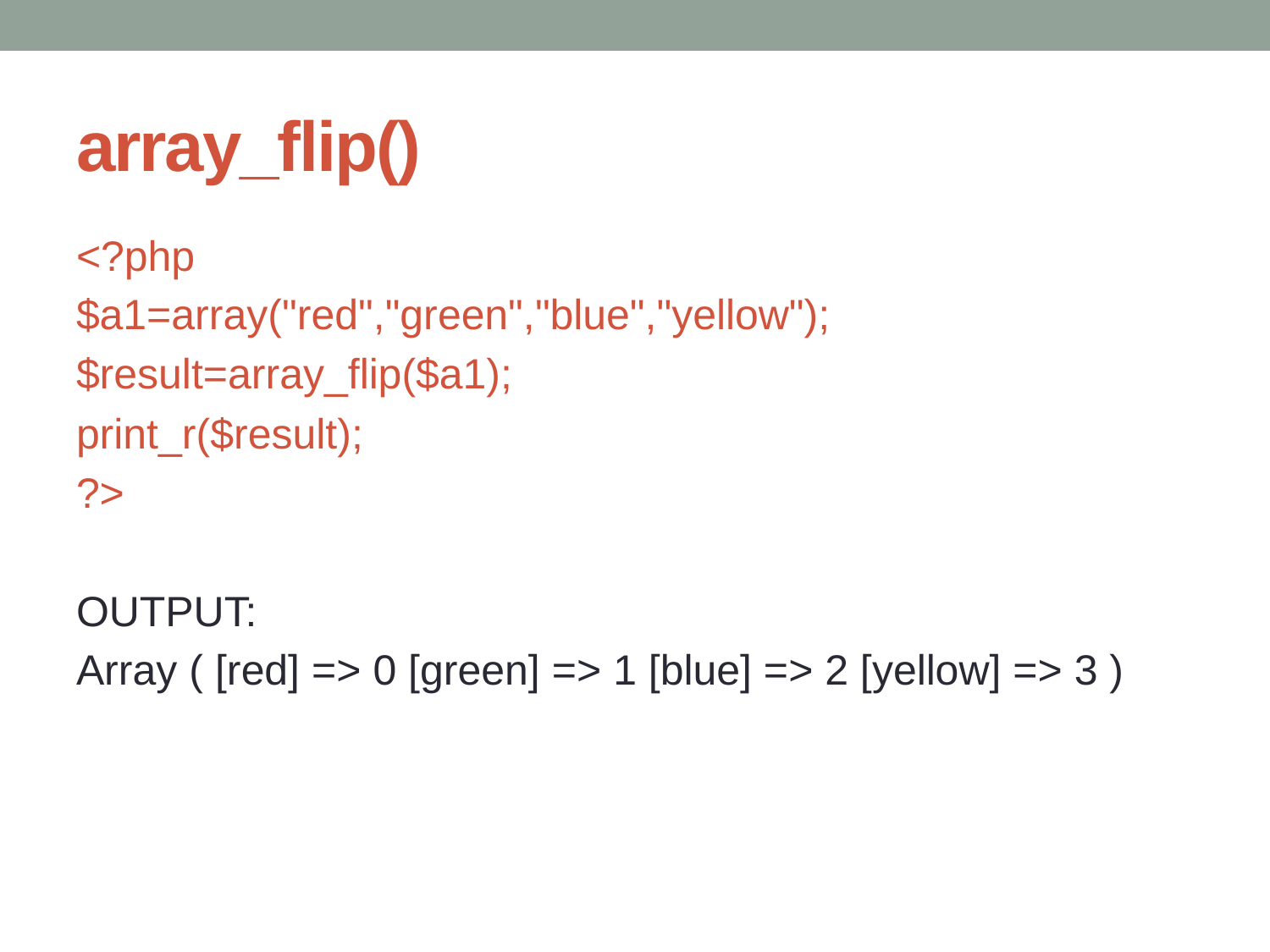

# array_flip()
<?php
$a1=array("red","green","blue","yellow");
$result=array_flip($a1);
print_r($result);
?>

OUTPUT:
Array ( [red] => 0 [green] => 1 [blue] => 2 [yellow] => 3 )